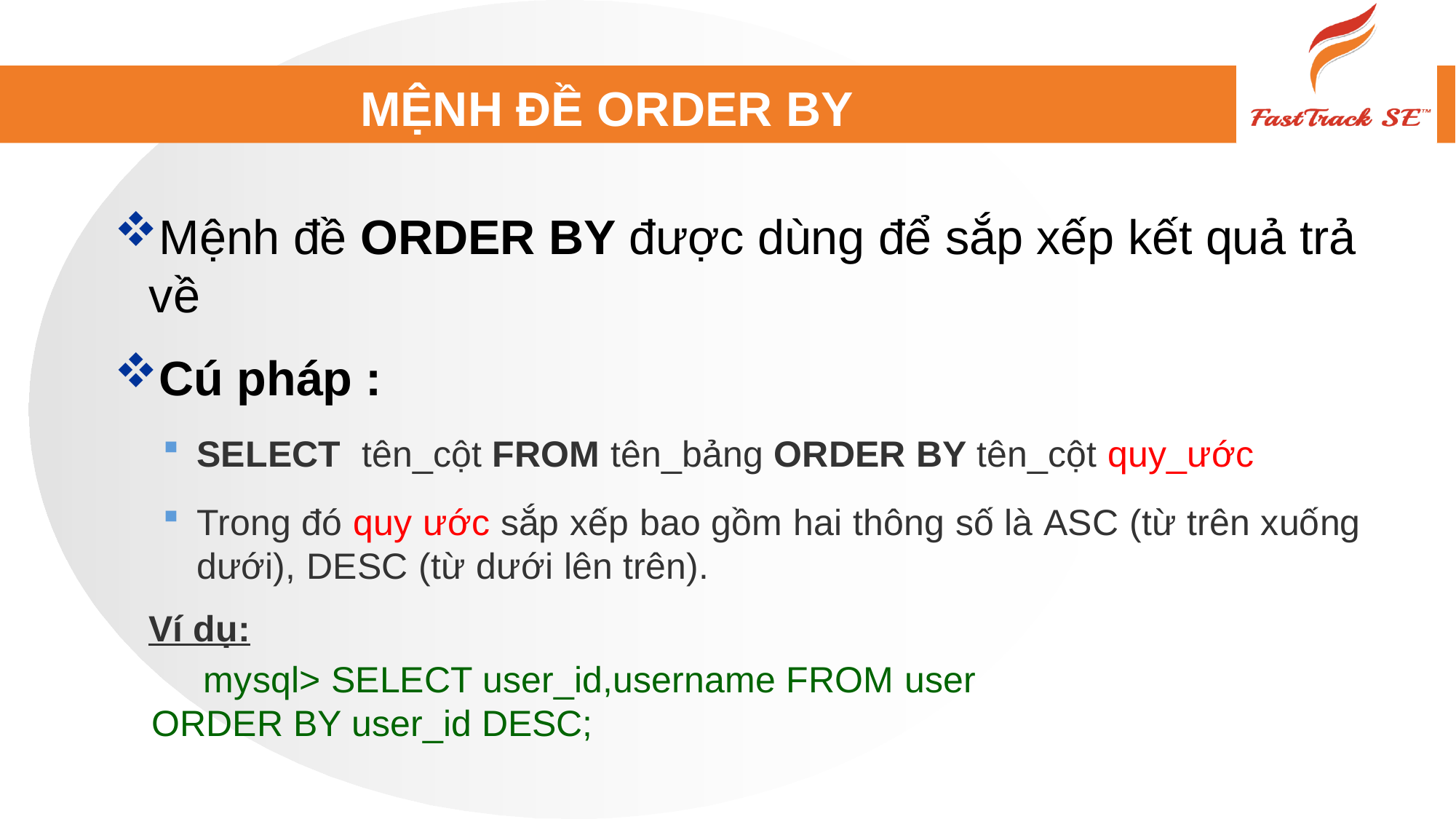

# MỆNH ĐỀ ORDER BY
Mệnh đề ORDER BY được dùng để sắp xếp kết quả trả về
Cú pháp :
SELECT  tên_cột FROM tên_bảng ORDER BY tên_cột quy_ước
Trong đó quy ước sắp xếp bao gồm hai thông số là ASC (từ trên xuống dưới), DESC (từ dưới lên trên).
 Ví dụ:
     mysql> SELECT user_id,username FROM user ORDER BY user_id DESC;